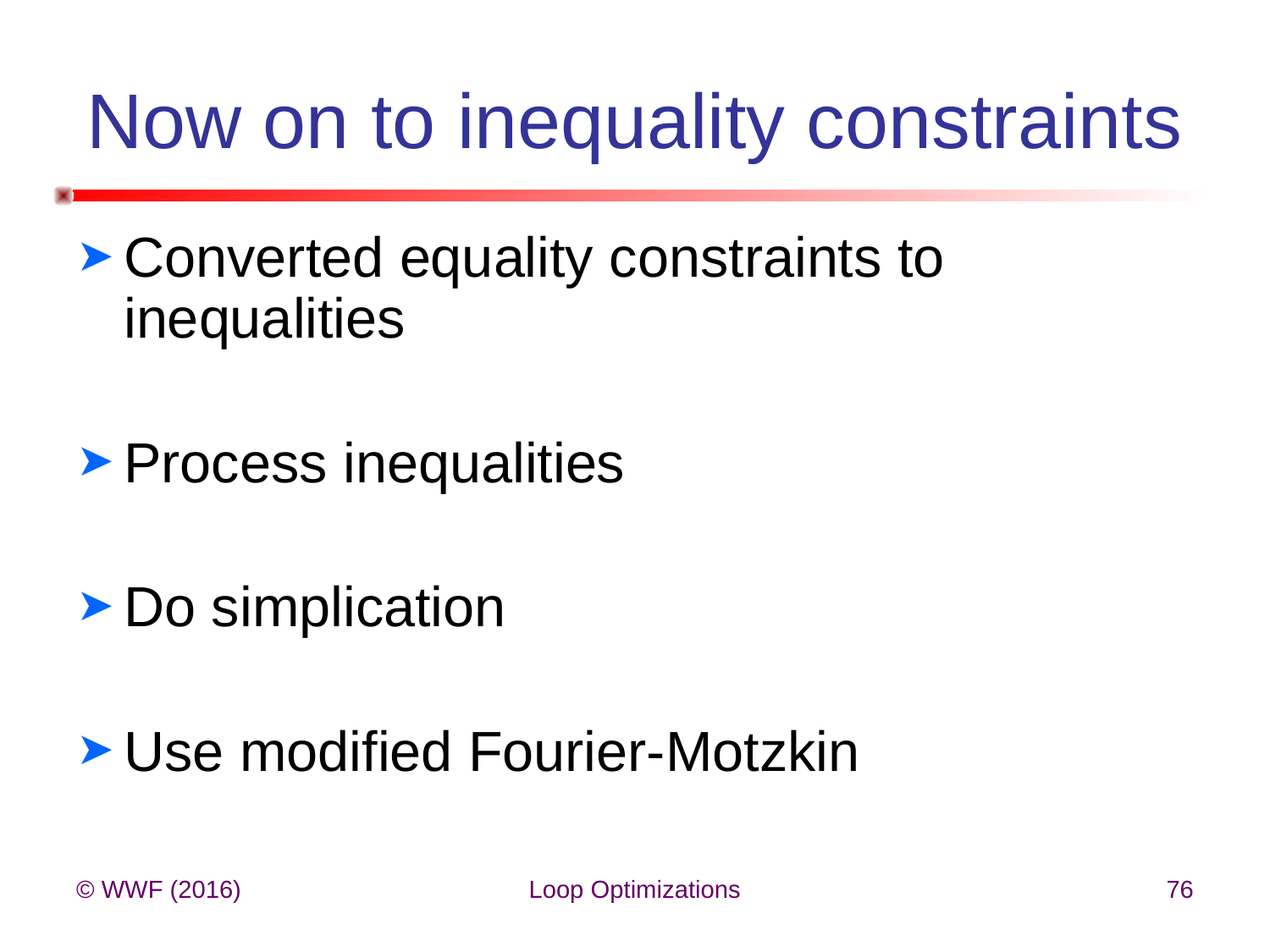

# Now on to inequality constraints
Converted equality constraints to inequalities

Process inequalities

Do simplication

Use modified Fourier-Motzkin
© WWF (2016)
Loop Optimizations
76